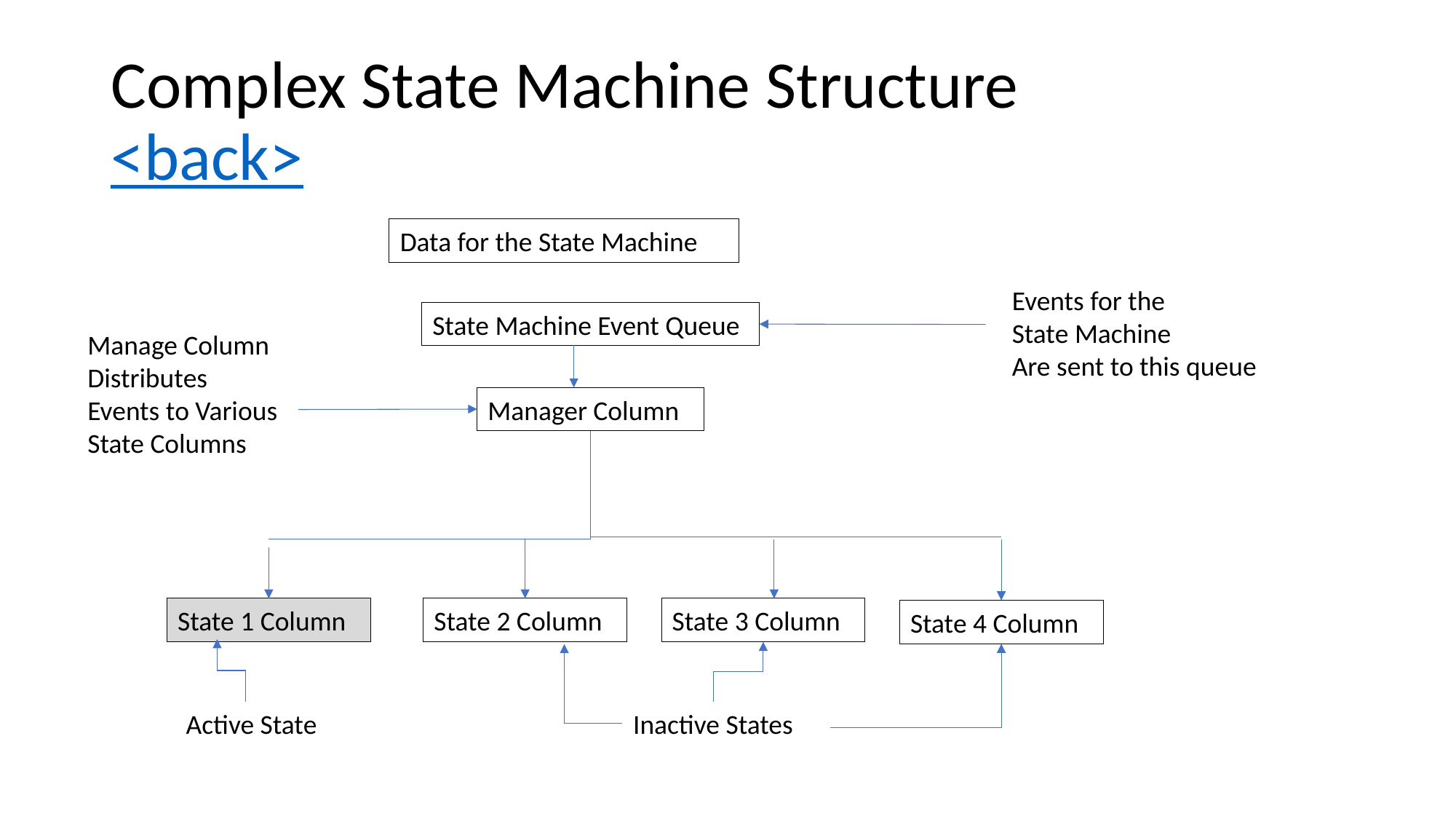

# Complex State Machine Structure <back>
Data for the State Machine
Events for the
State Machine
Are sent to this queue
State Machine Event Queue
Manage Column
Distributes
Events to Various
State Columns
Manager Column
State 1 Column
State 2 Column
State 3 Column
State 4 Column
Active State
Inactive States